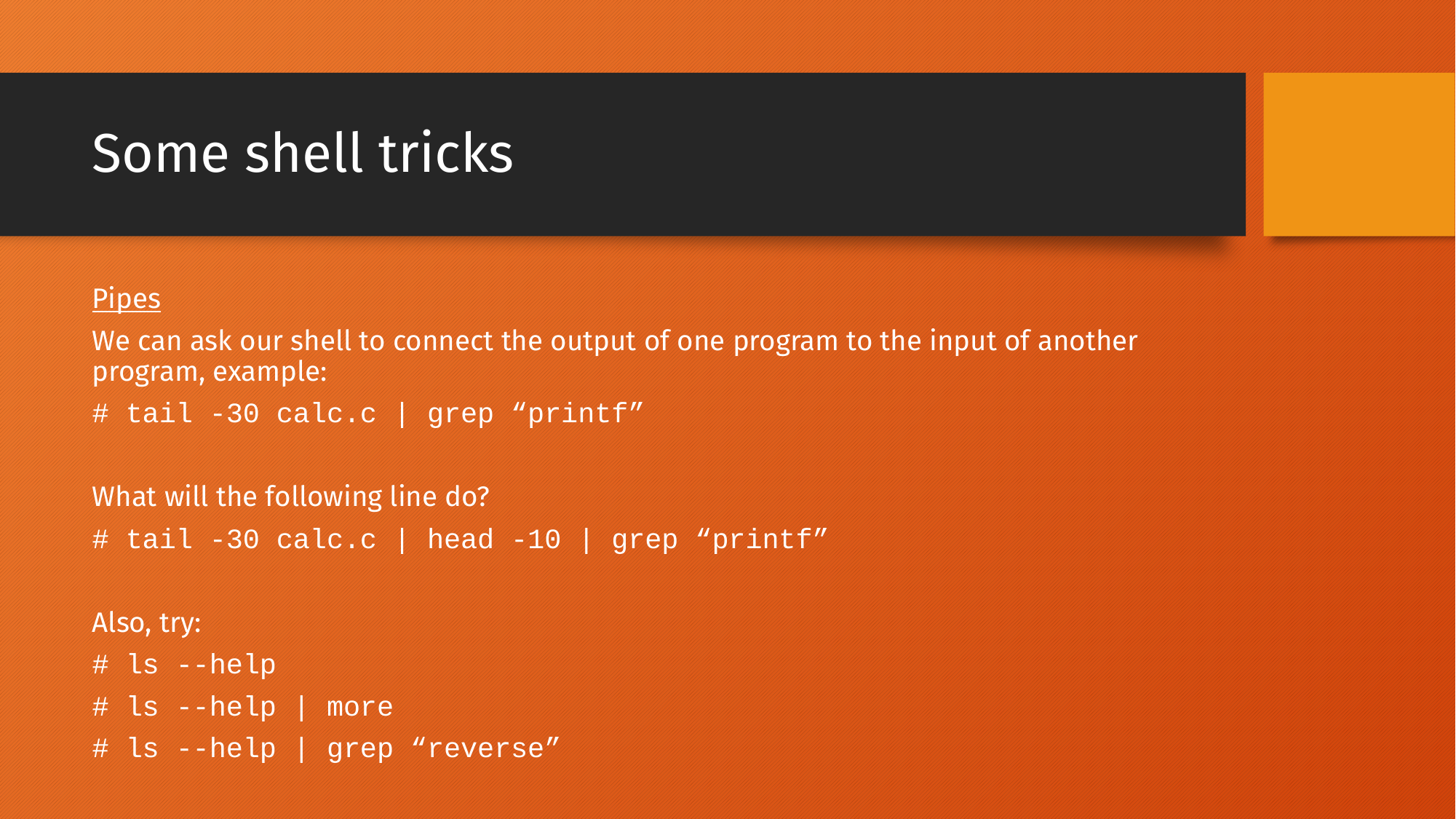

# Some shell tricks
Pipes
We can ask our shell to connect the output of one program to the input of another program, example:
# tail -30 calc.c | grep “printf”

What will the following line do?
# tail -30 calc.c | head -10 | grep “printf”

Also, try:
# ls --help
# ls --help | more
# ls --help | grep “reverse”